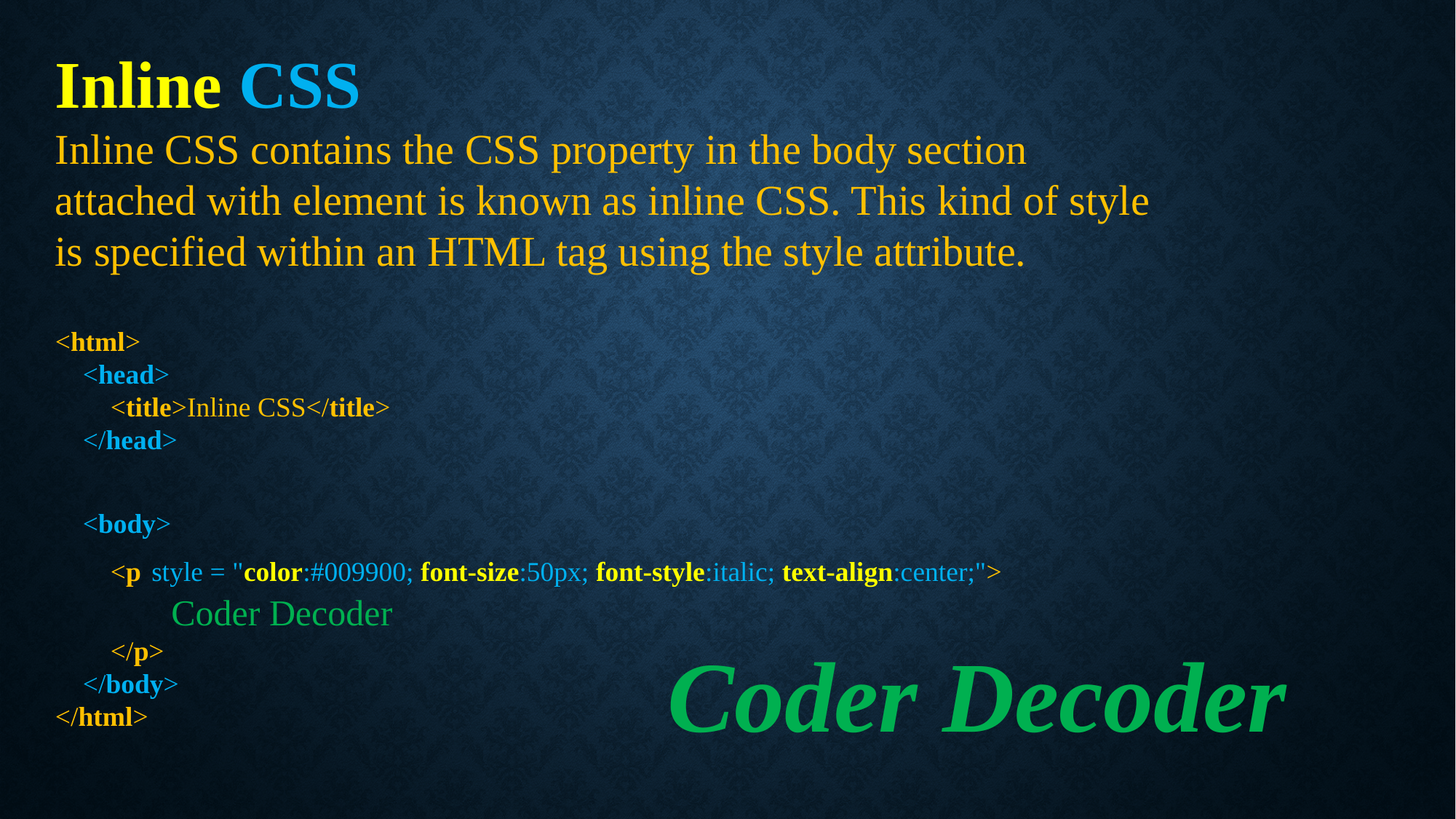

Inline CSS
Inline CSS contains the CSS property in the body section attached with element is known as inline CSS. This kind of style is specified within an HTML tag using the style attribute.
<html>
    <head>
        <title>Inline CSS</title>
    </head>

    <body>
        <p style = "color:#009900; font-size:50px; font-style:italic; text-align:center;">
           	 Coder Decoder
        </p>
    </body>
</html>
Coder Decoder